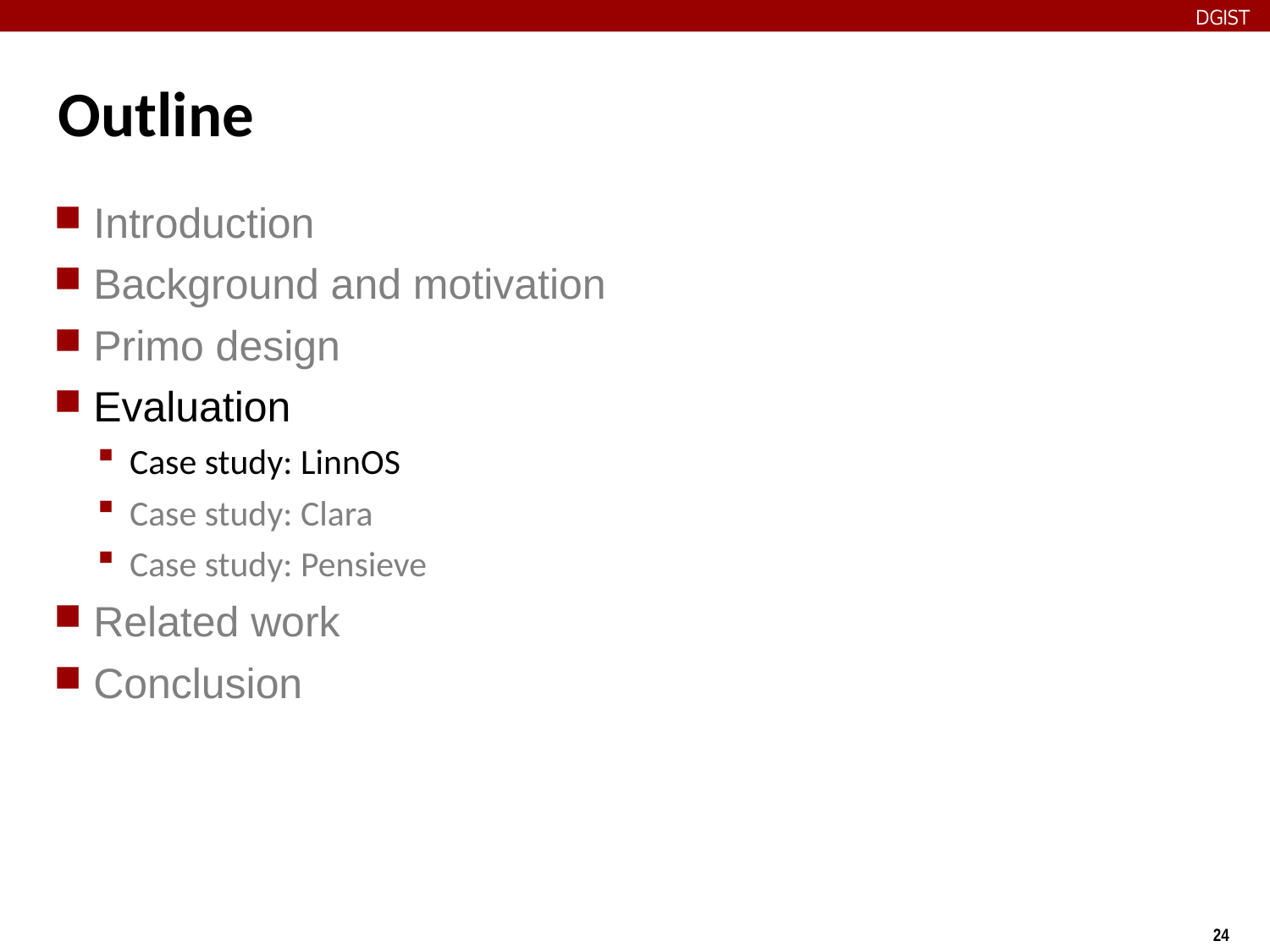

DGIST
# Outline
Introduction
Background and motivation
Primo design
Evaluation
Case study: LinnOS
Case study: Clara
Case study: Pensieve
Related work
Conclusion